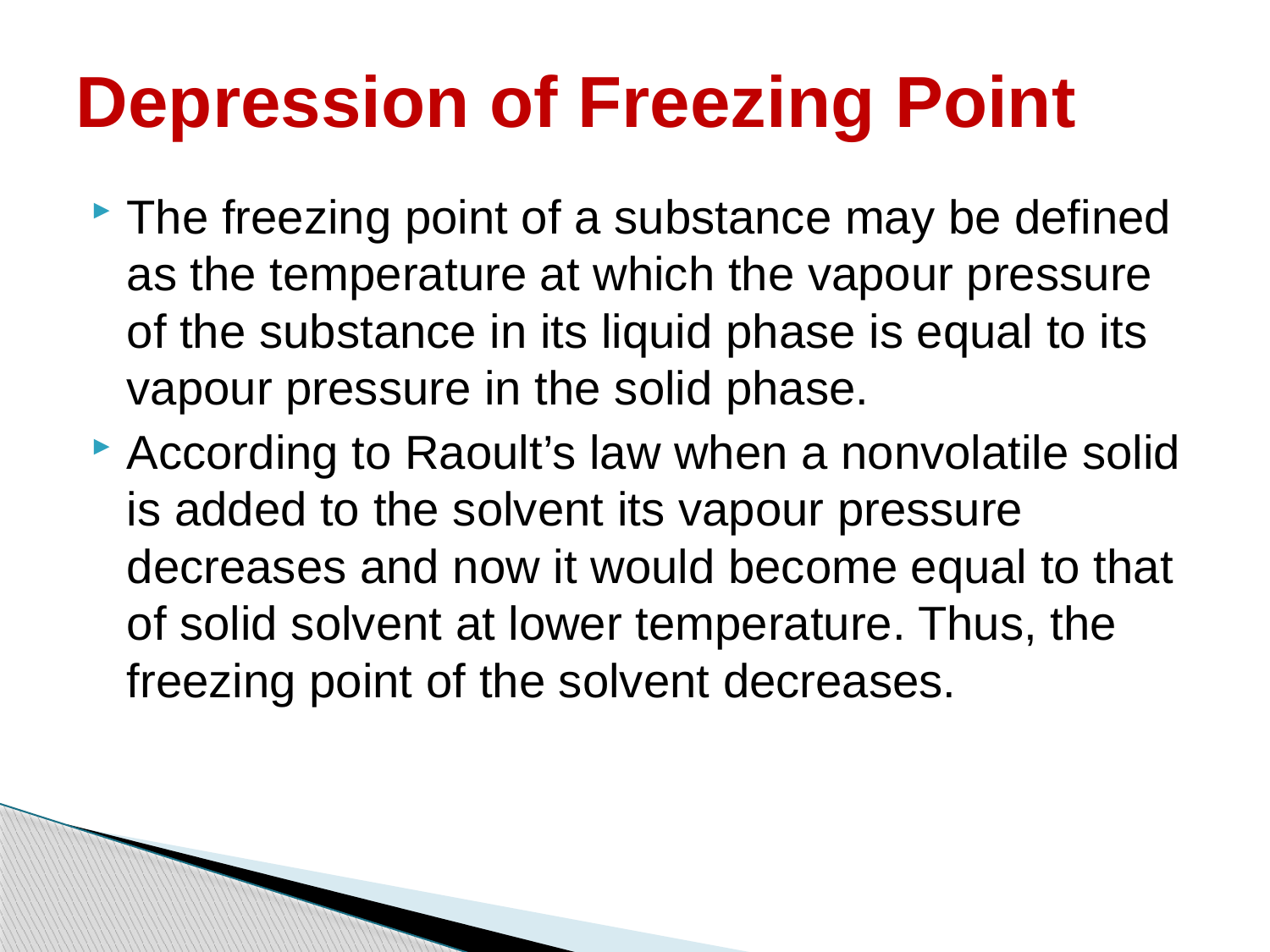

# Depression of Freezing Point
The freezing point of a substance may be defined as the temperature at which the vapour pressure of the substance in its liquid phase is equal to its vapour pressure in the solid phase.
According to Raoult’s law when a nonvolatile solid is added to the solvent its vapour pressure decreases and now it would become equal to that of solid solvent at lower temperature. Thus, the freezing point of the solvent decreases.